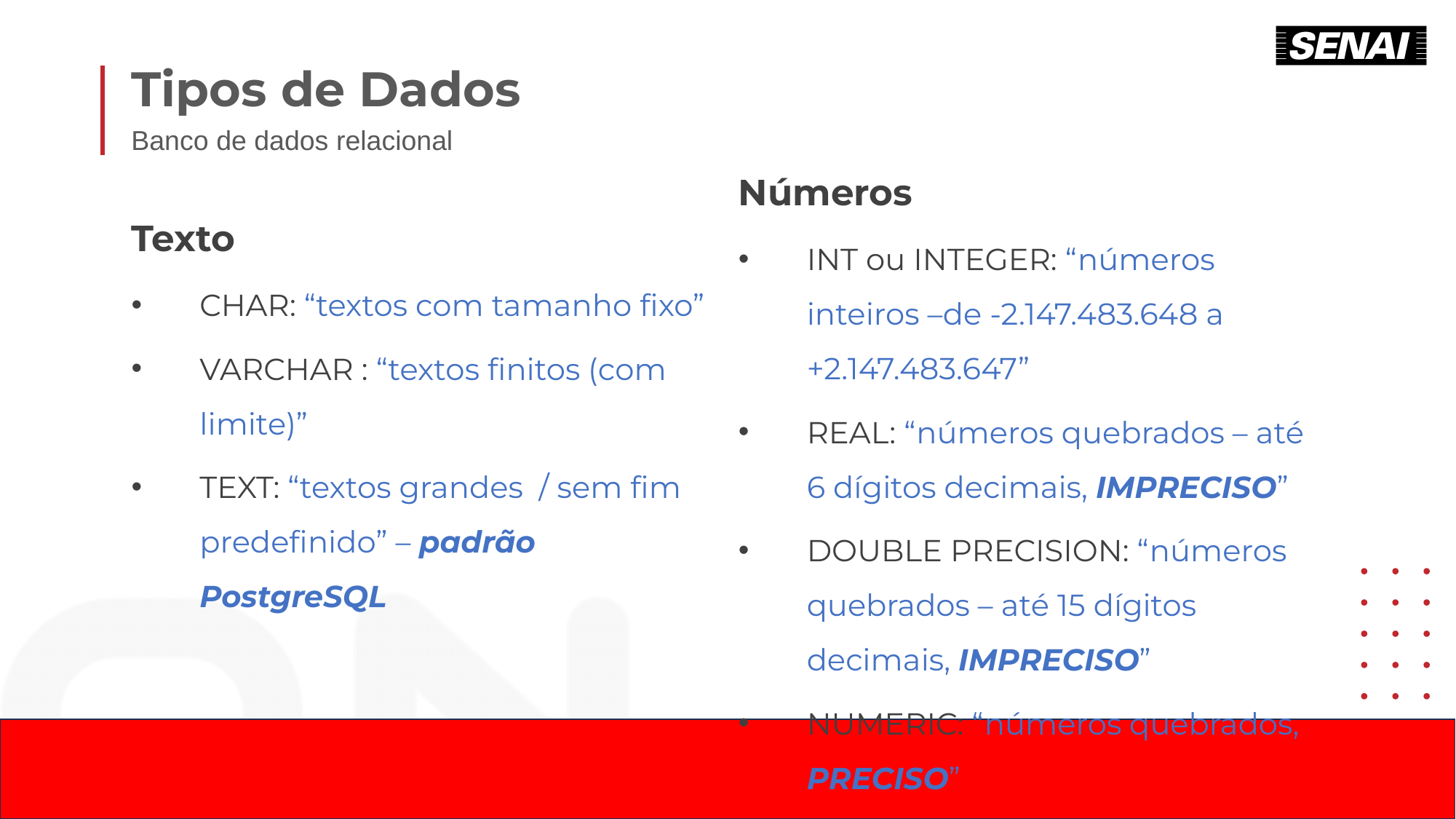

Tipos de Dados
Banco de dados relacional
Números
INT ou INTEGER: “números inteiros –de -2.147.483.648 a +2.147.483.647”
REAL: “números quebrados – até 6 dígitos decimais, IMPRECISO”
DOUBLE PRECISION: “números quebrados – até 15 dígitos decimais, IMPRECISO”
NUMERIC: “números quebrados, PRECISO”

Texto
CHAR: “textos com tamanho fixo”
VARCHAR : “textos finitos (com limite)”
TEXT: “textos grandes  / sem fim predefinido” – padrão PostgreSQL